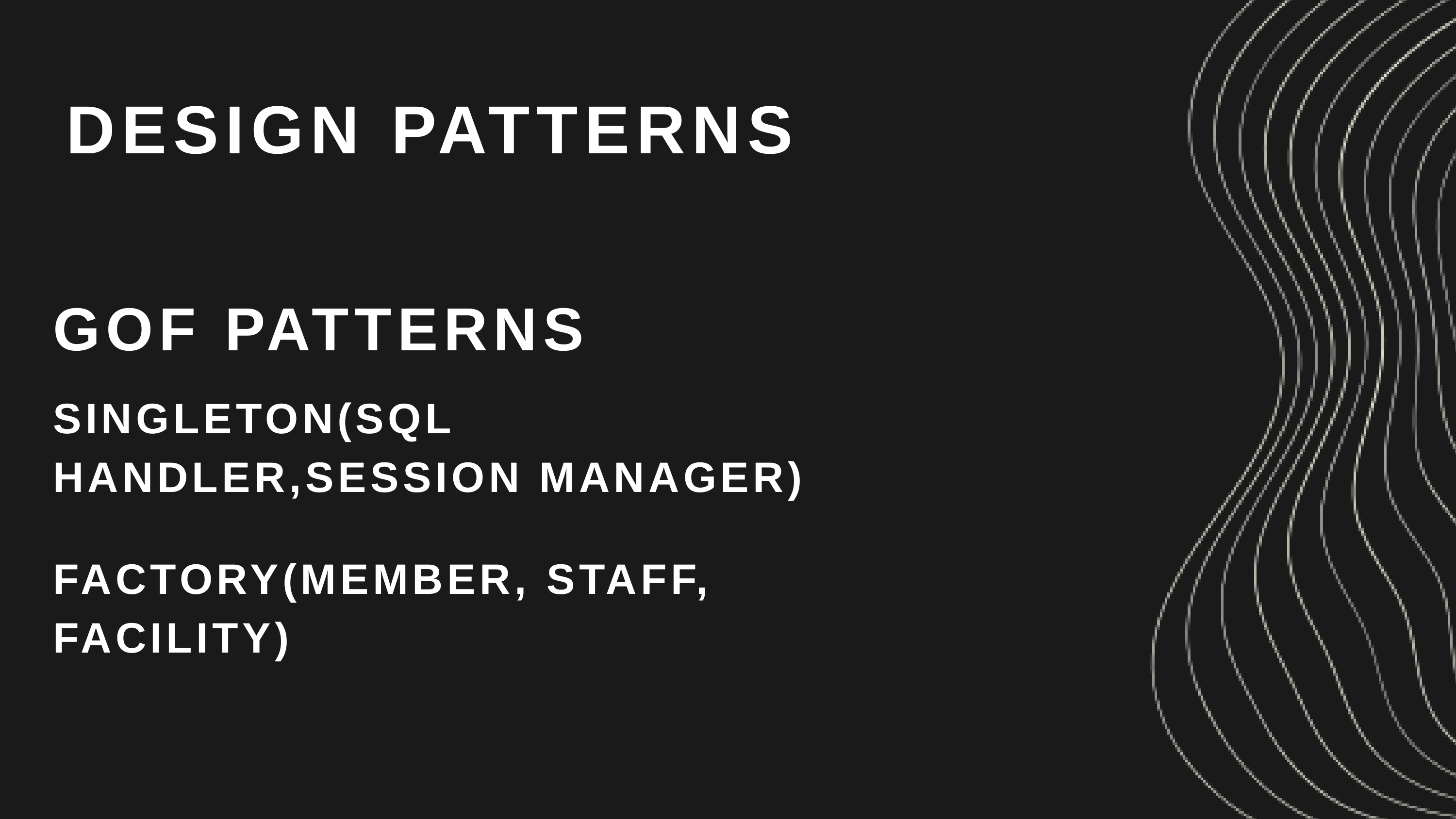

DESIGN PATTERNS
GOF PATTERNS
SINGLETON(SQL HANDLER,SESSION MANAGER)
FACTORY(MEMBER, STAFF, FACILITY)